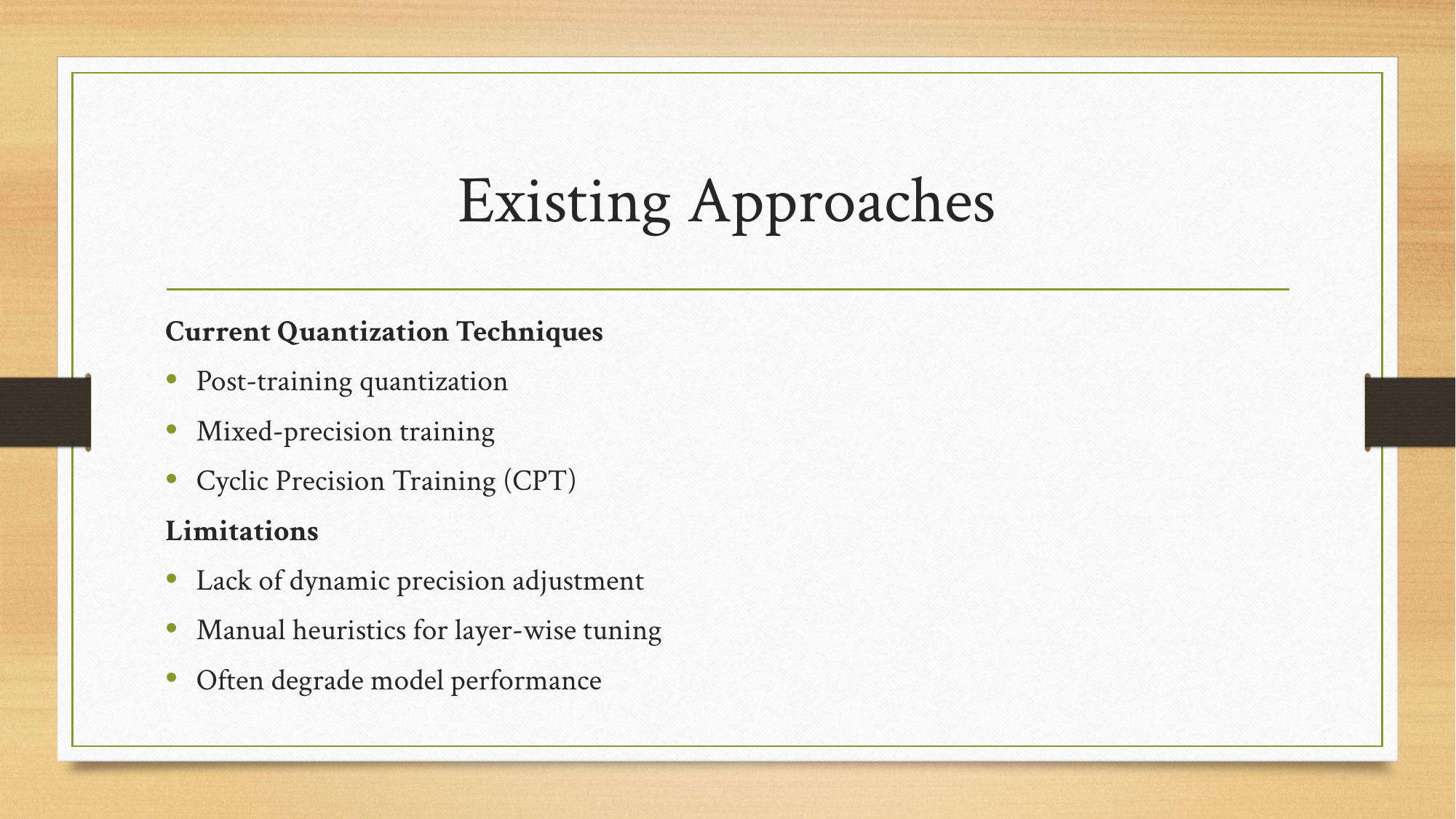

# Existing Approaches
Current Quantization Techniques
Post-training quantization
Mixed-precision training
Cyclic Precision Training (CPT)
Limitations
Lack of dynamic precision adjustment
Manual heuristics for layer-wise tuning
Often degrade model performance